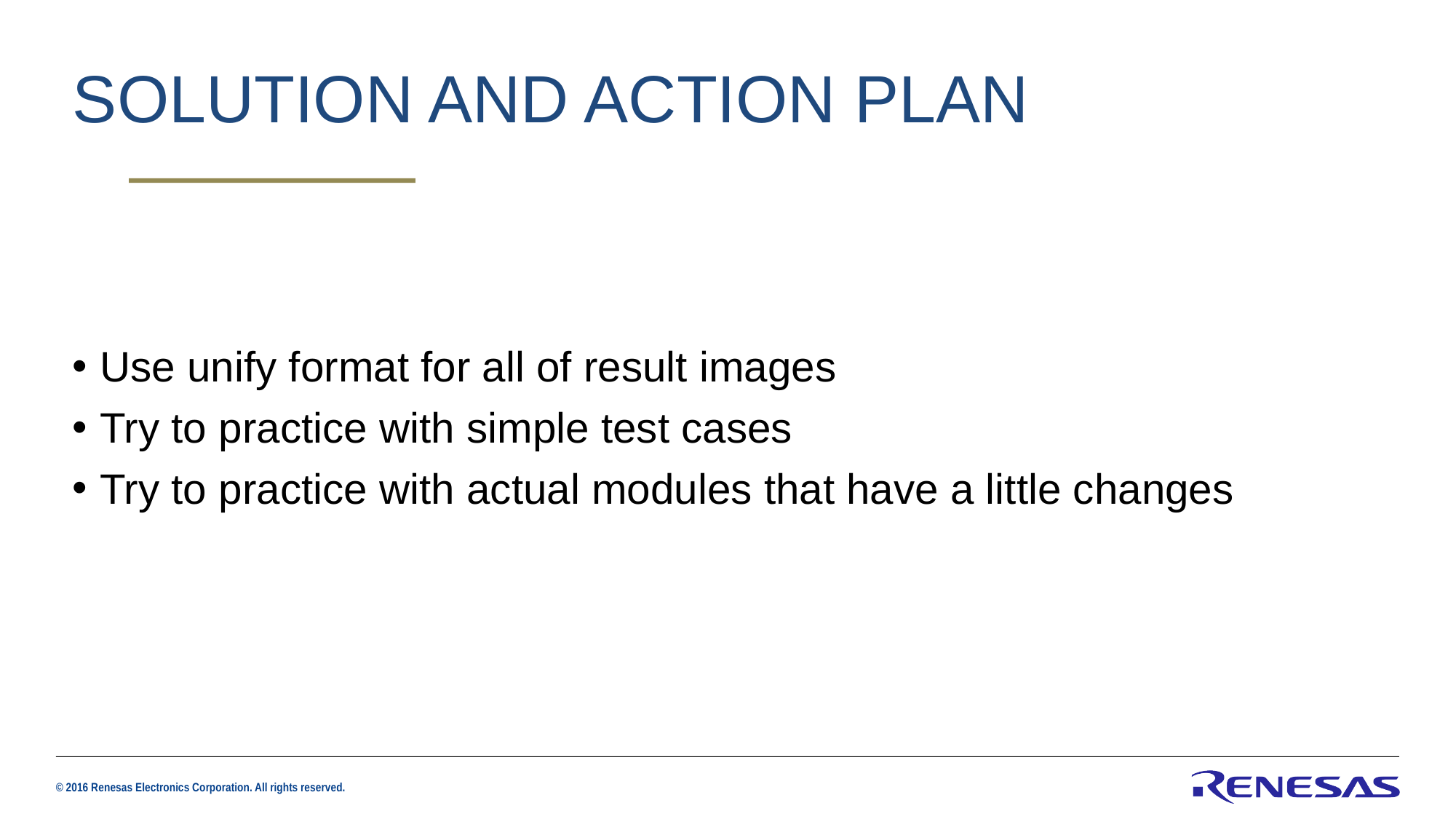

# SOLUTION AND ACTION PLAN
Use unify format for all of result images
Try to practice with simple test cases
Try to practice with actual modules that have a little changes